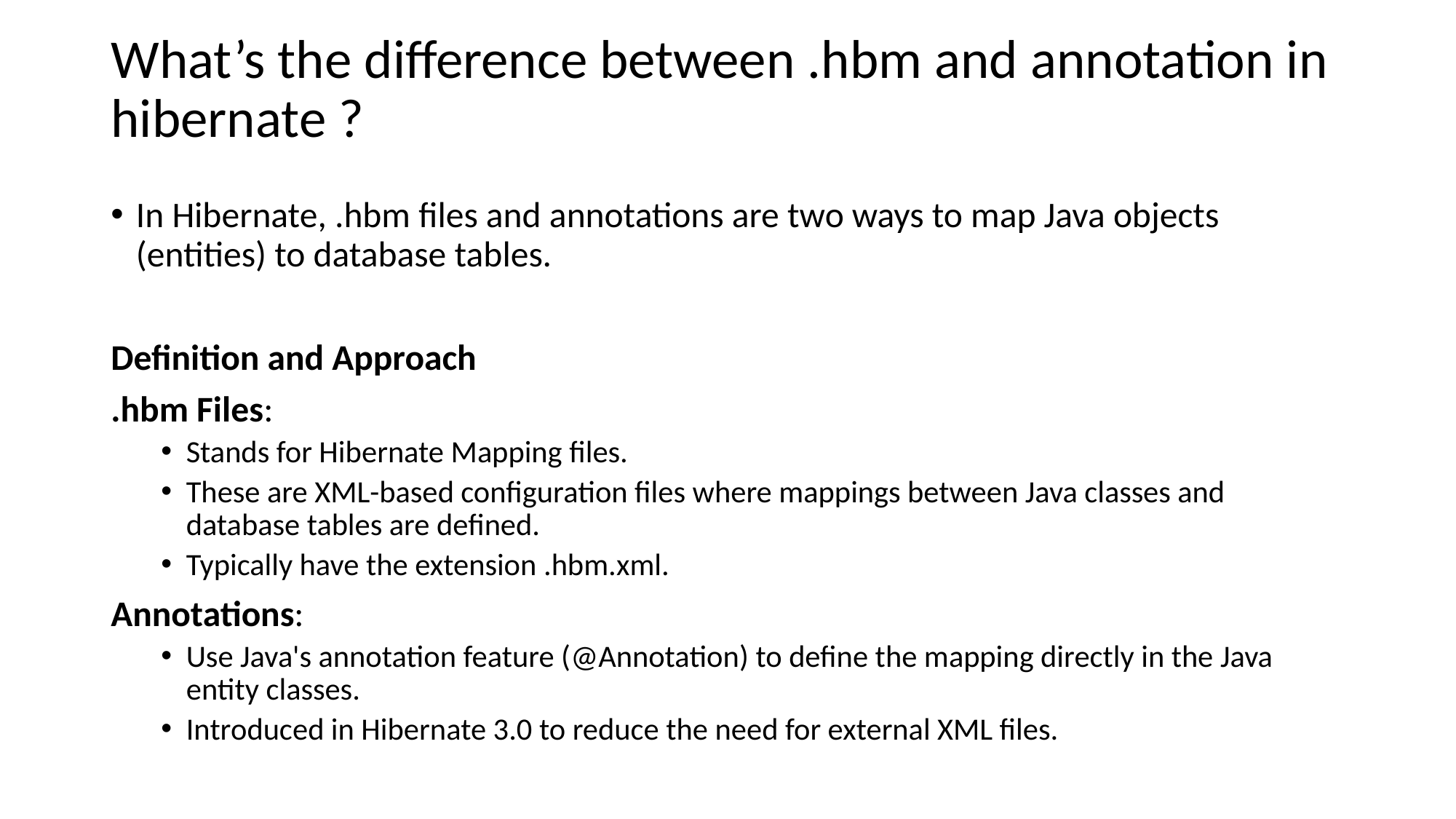

# What’s the difference between .hbm and annotation in hibernate ?
In Hibernate, .hbm files and annotations are two ways to map Java objects (entities) to database tables.

Definition and Approach
.hbm Files:
Stands for Hibernate Mapping files.
These are XML-based configuration files where mappings between Java classes and database tables are defined.
Typically have the extension .hbm.xml.
Annotations:
Use Java's annotation feature (@Annotation) to define the mapping directly in the Java entity classes.
Introduced in Hibernate 3.0 to reduce the need for external XML files.